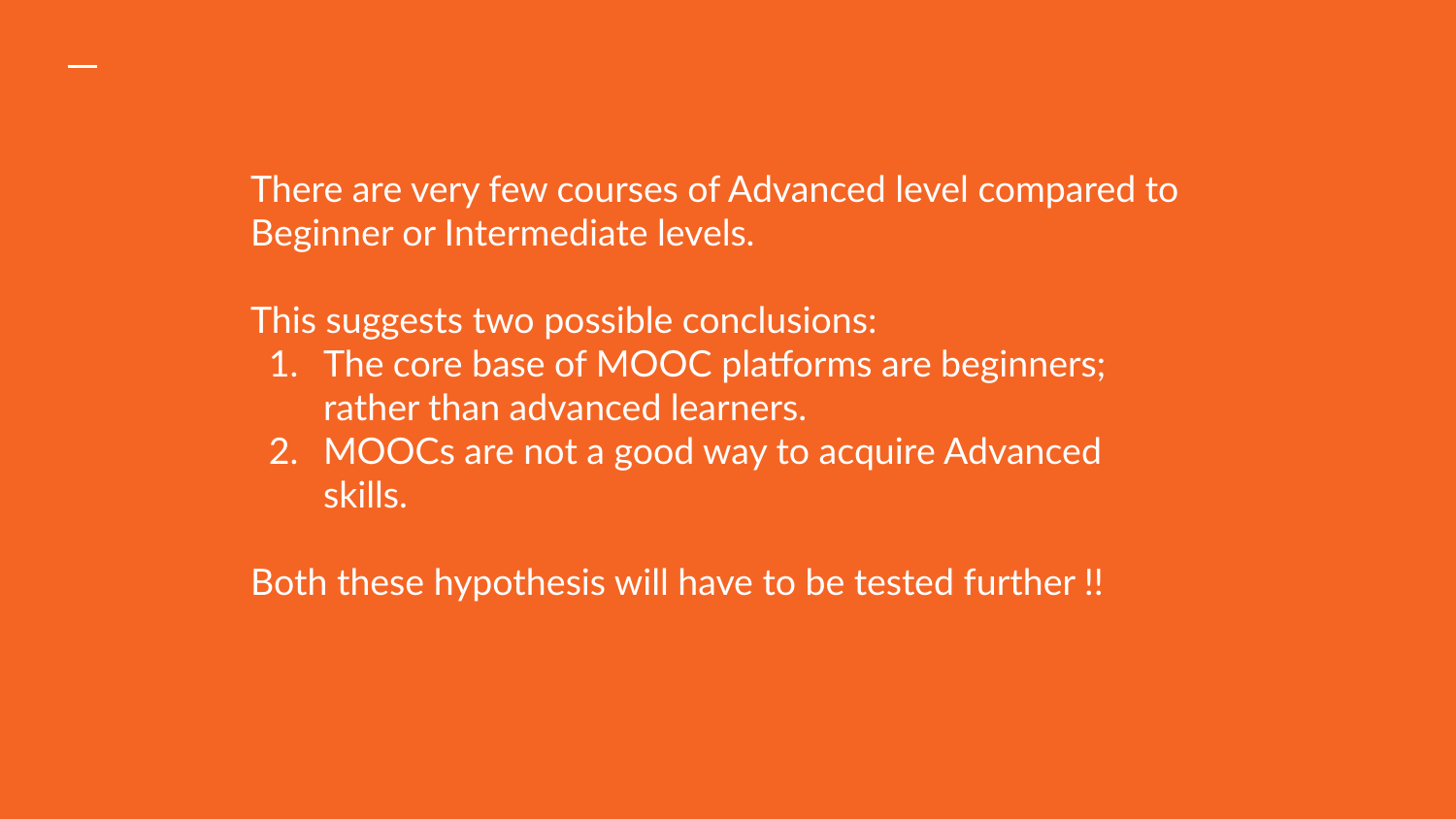

There are very few courses of Advanced level compared to Beginner or Intermediate levels.

This suggests two possible conclusions:
The core base of MOOC platforms are beginners; rather than advanced learners.
MOOCs are not a good way to acquire Advanced skills.

Both these hypothesis will have to be tested further !!